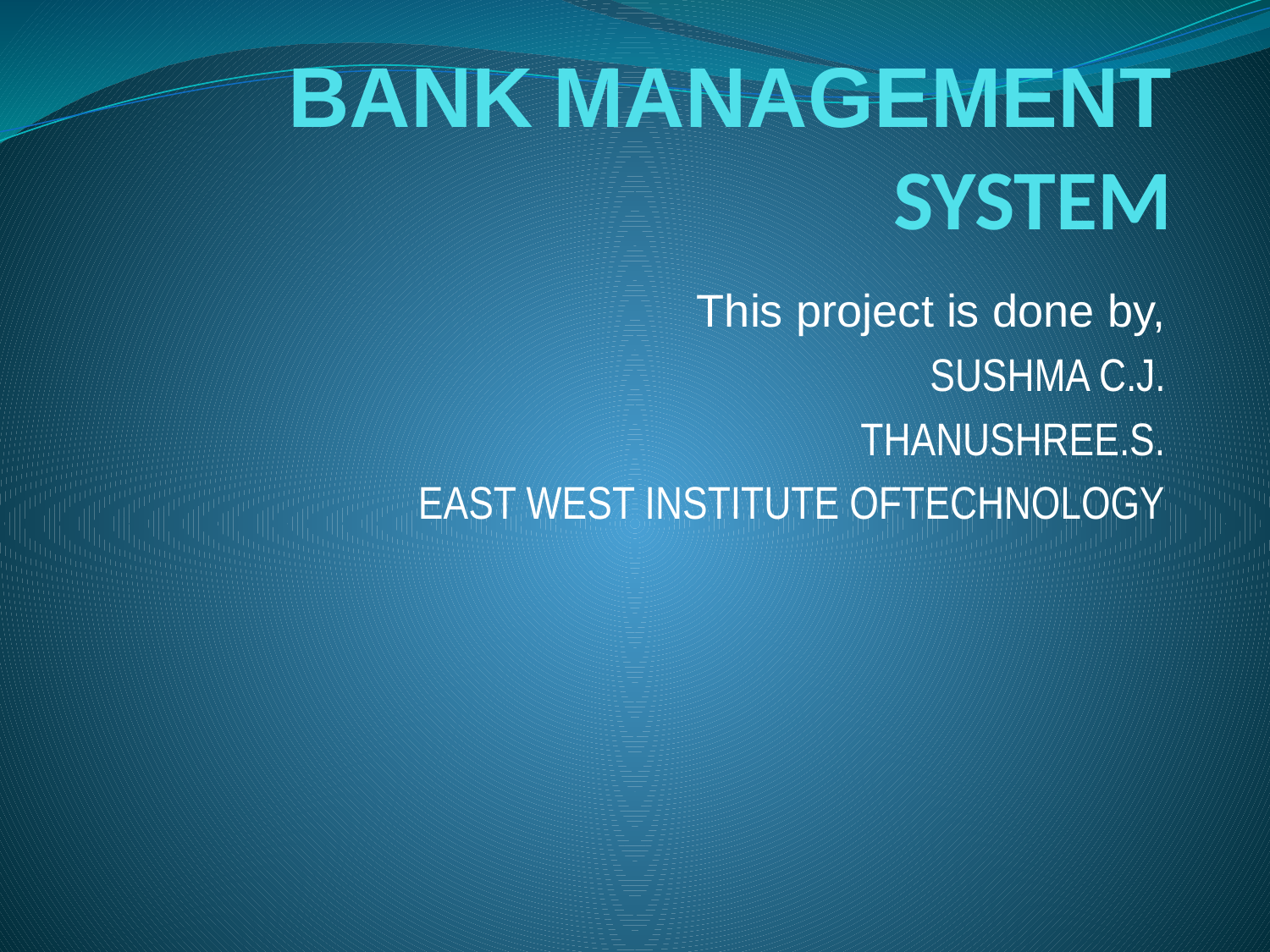

# BANK MANAGEMENT SYSTEM
This project is done by,
SUSHMA C.J.
THANUSHREE.S.
EAST WEST INSTITUTE OFTECHNOLOGY